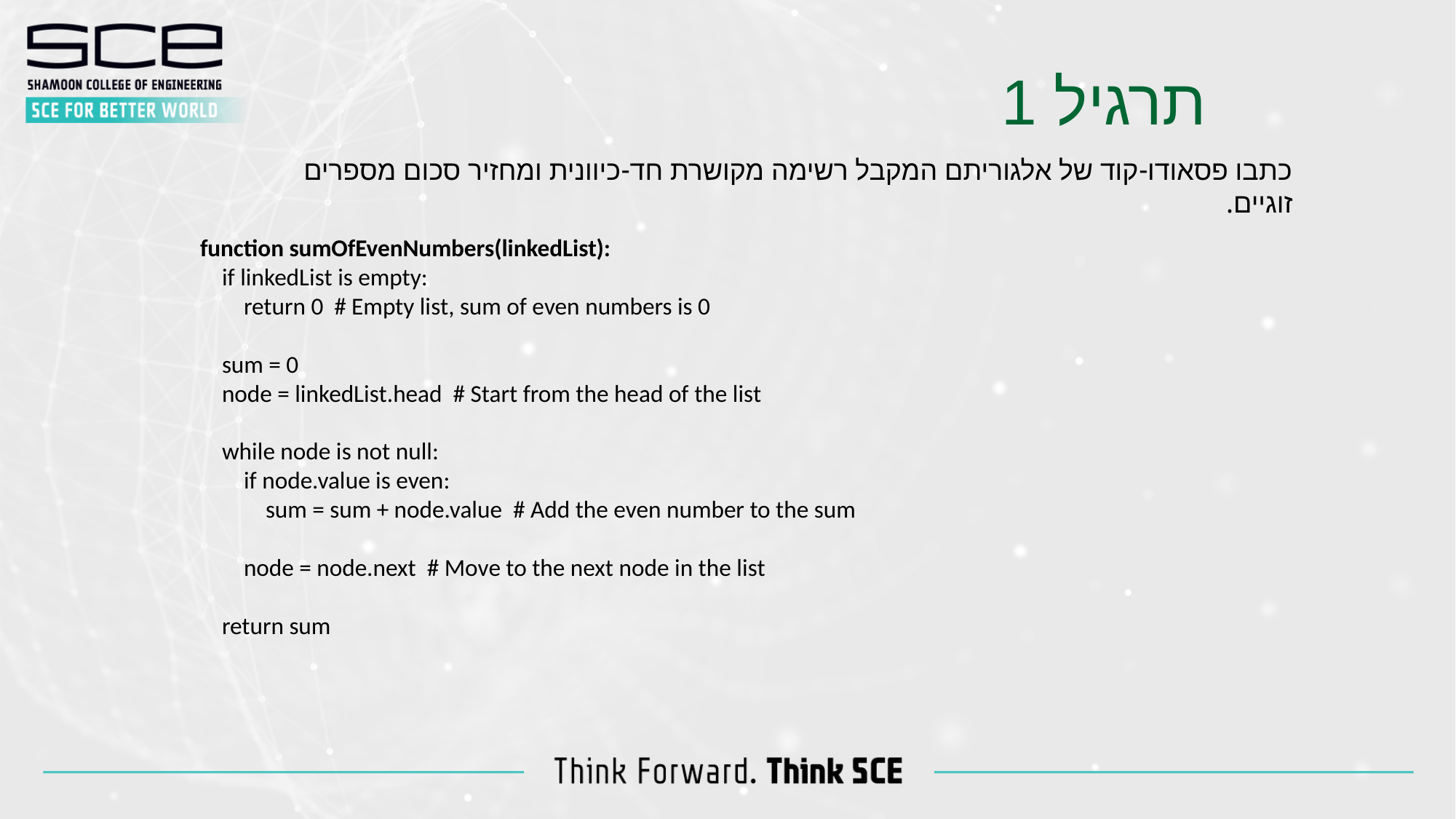

תרגיל 1
כתבו פסאודו-קוד של אלגוריתם המקבל רשימה מקושרת חד-כיוונית ומחזיר סכום מספרים זוגיים.
function sumOfEvenNumbers(linkedList):
    if linkedList is empty:
        return 0  # Empty list, sum of even numbers is 0

    sum = 0
    node = linkedList.head  # Start from the head of the list

    while node is not null:
        if node.value is even:
            sum = sum + node.value  # Add the even number to the sum

        node = node.next  # Move to the next node in the list

    return sum